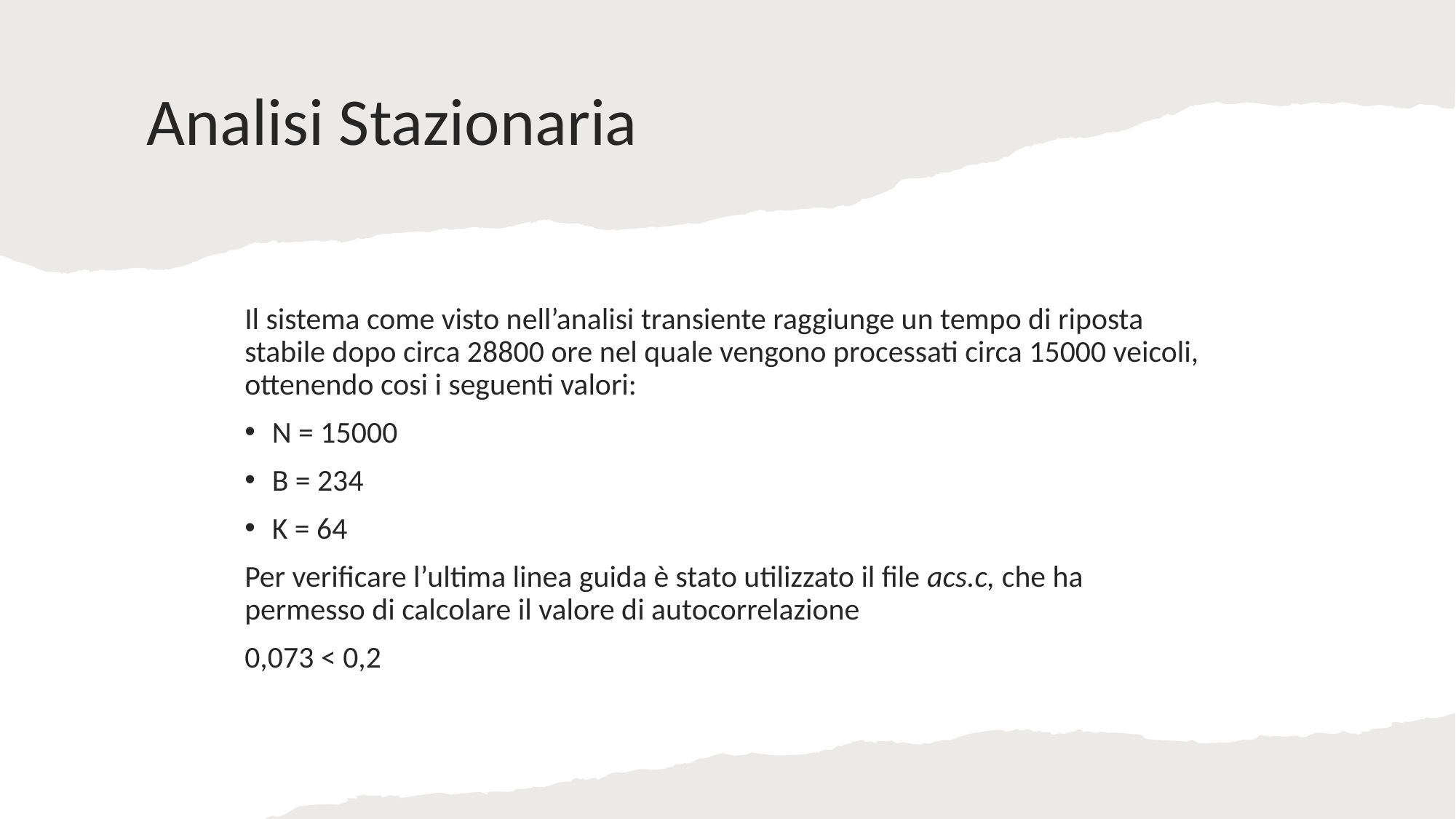

# Analisi Stazionaria
Il sistema come visto nell’analisi transiente raggiunge un tempo di riposta stabile dopo circa 28800 ore nel quale vengono processati circa 15000 veicoli, ottenendo cosi i seguenti valori:
N = 15000
B = 234
K = 64
Per verificare l’ultima linea guida è stato utilizzato il file acs.c, che ha permesso di calcolare il valore di autocorrelazione
0,073 < 0,2